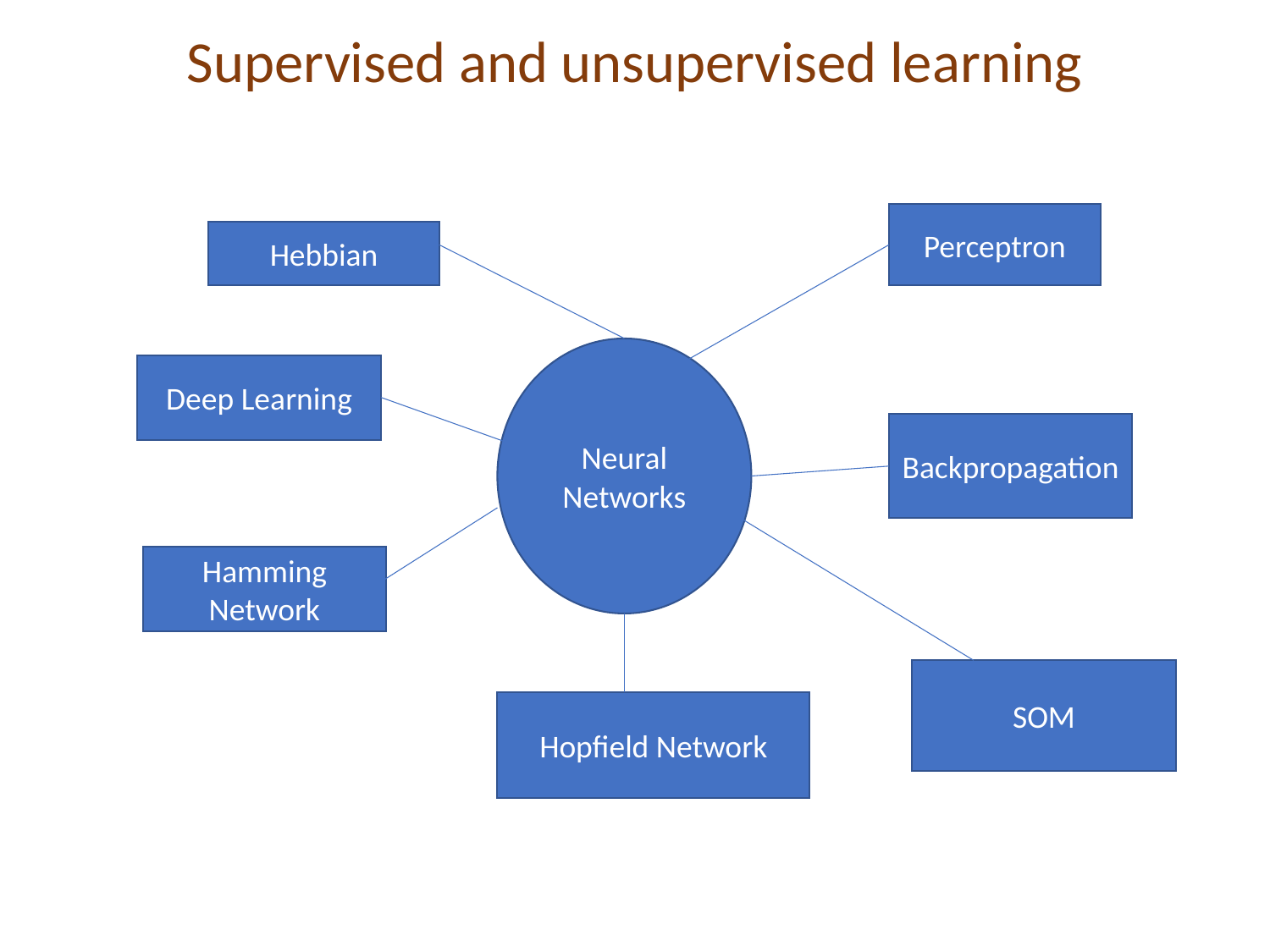

# Supervised and unsupervised learning
Perceptron
Hebbian
Neural Networks
Deep Learning
Backpropagation
Hamming Network
SOM
Hopfield Network